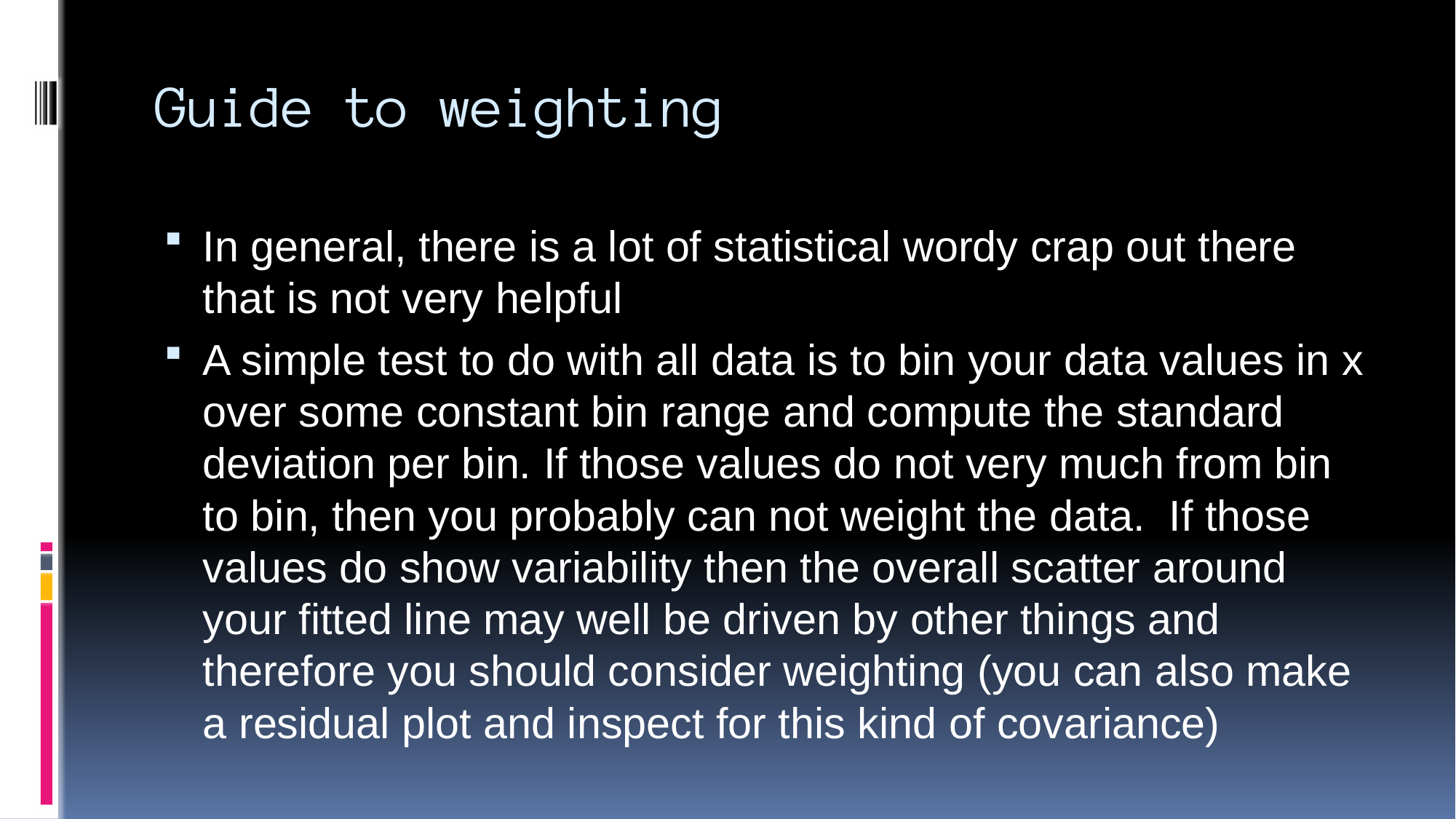

# Guide to weighting
In general, there is a lot of statistical wordy crap out there that is not very helpful
A simple test to do with all data is to bin your data values in x over some constant bin range and compute the standard deviation per bin. If those values do not very much from bin to bin, then you probably can not weight the data.  If those values do show variability then the overall scatter around your fitted line may well be driven by other things and therefore you should consider weighting (you can also make a residual plot and inspect for this kind of covariance)